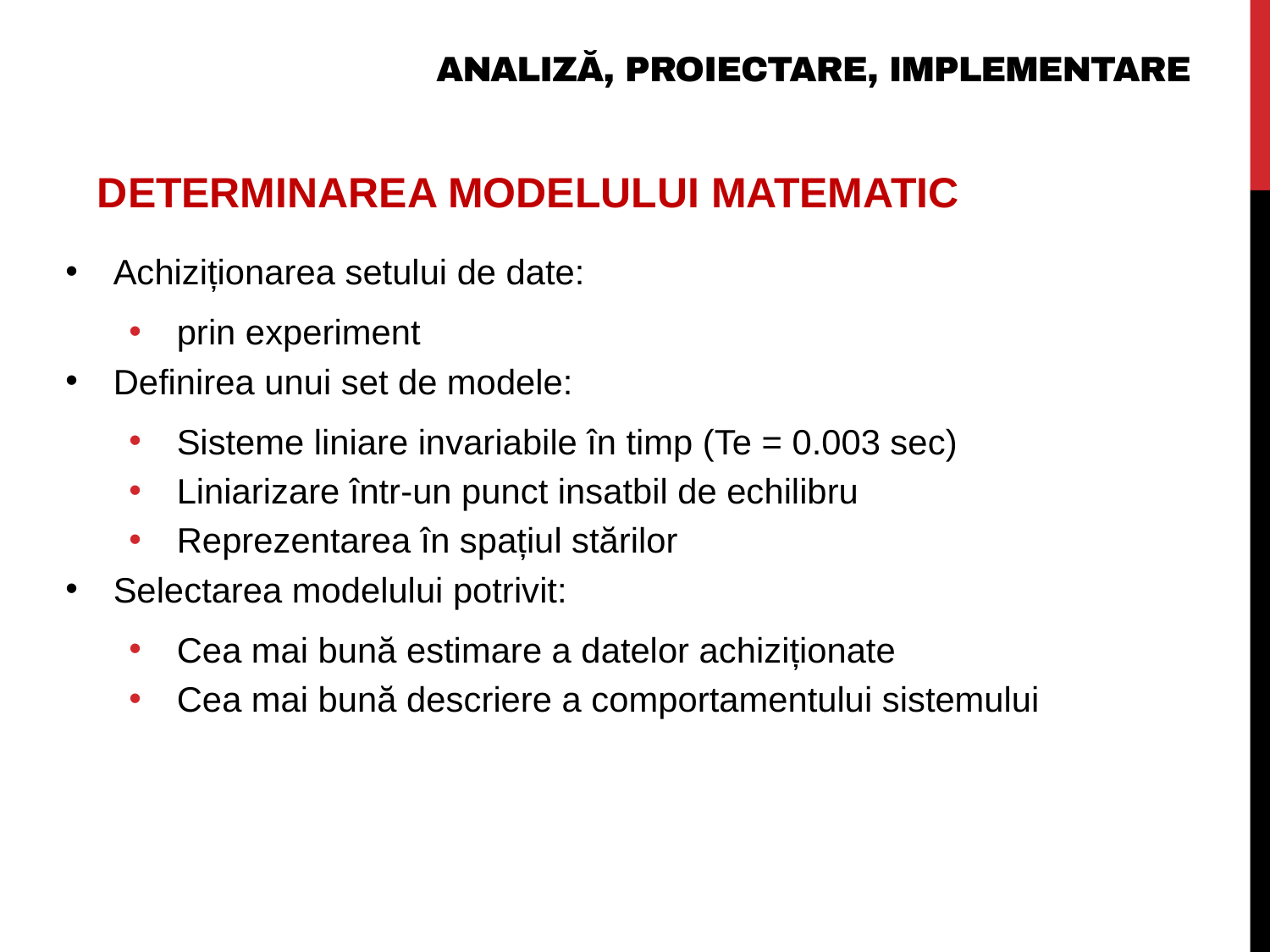

# Analiză, proiectare, implementare
DETERMINAREA MODELULUI MATEMATIC
Achiziționarea setului de date:
prin experiment
Definirea unui set de modele:
Sisteme liniare invariabile în timp (Te = 0.003 sec)
Liniarizare într-un punct insatbil de echilibru
Reprezentarea în spațiul stărilor
Selectarea modelului potrivit:
Cea mai bună estimare a datelor achiziționate
Cea mai bună descriere a comportamentului sistemului